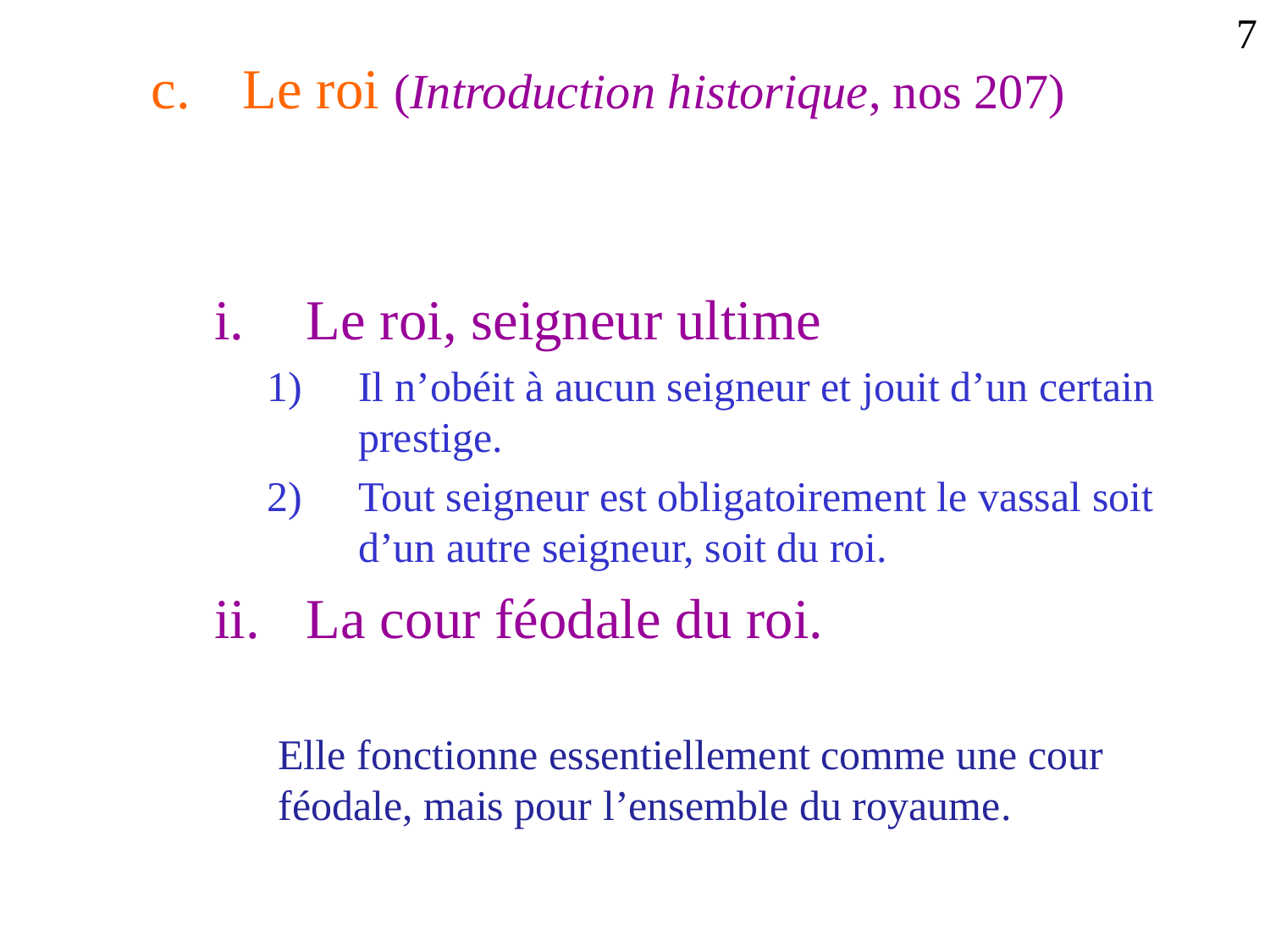

7
Le roi (Introduction historique, nos 207)

Le roi, seigneur ultime
Il n’obéit à aucun seigneur et jouit d’un certain prestige.
Tout seigneur est obligatoirement le vassal soit d’un autre seigneur, soit du roi.
La cour féodale du roi.

Elle fonctionne essentiellement comme une cour féodale, mais pour l’ensemble du royaume.